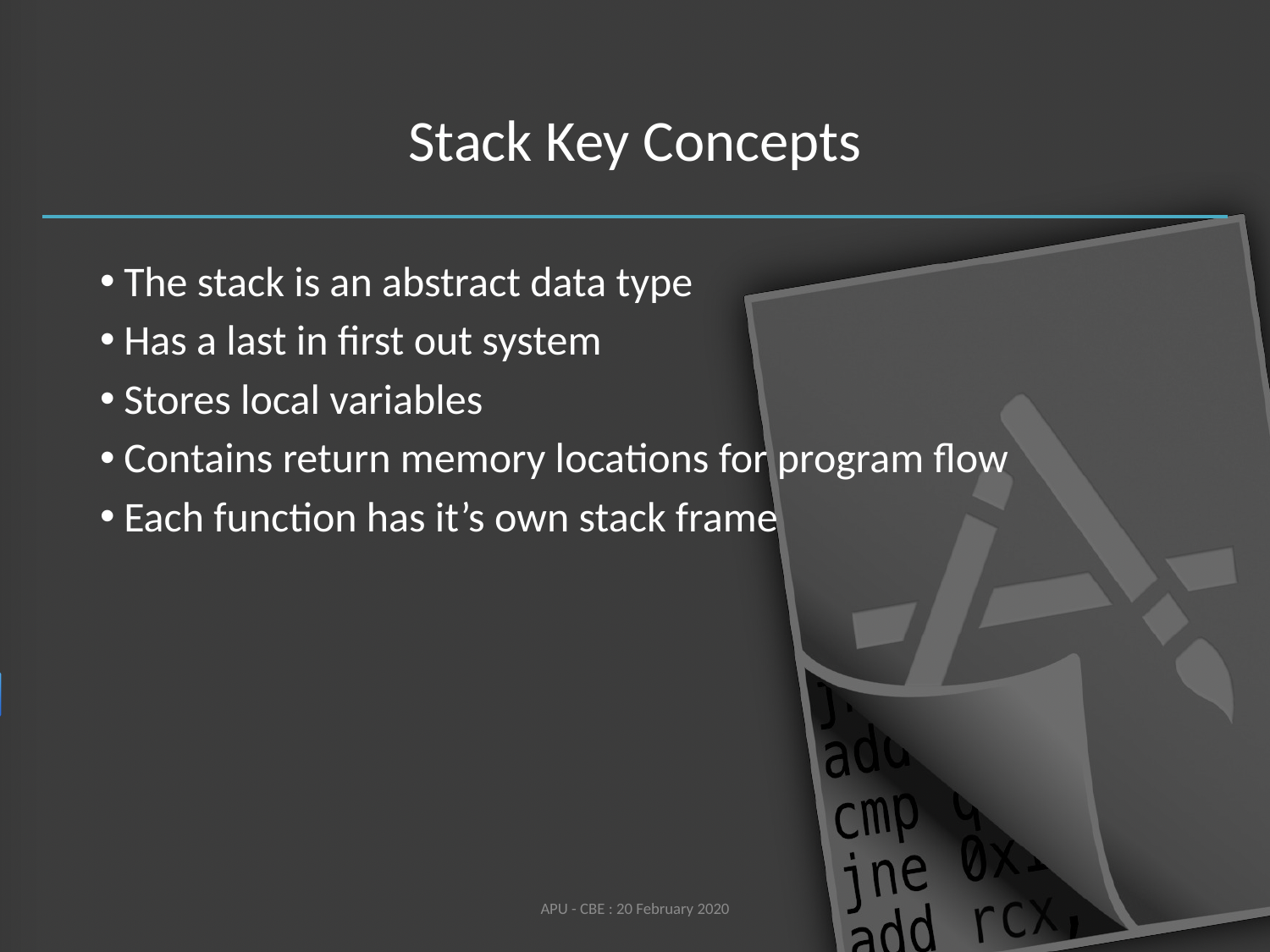

# Stack Key Concepts

The stack is an abstract data type
Has a last in first out system
Stores local variables
Contains return memory locations for program flow
Each function has it’s own stack frame
APU - CBE : 20 February 2020